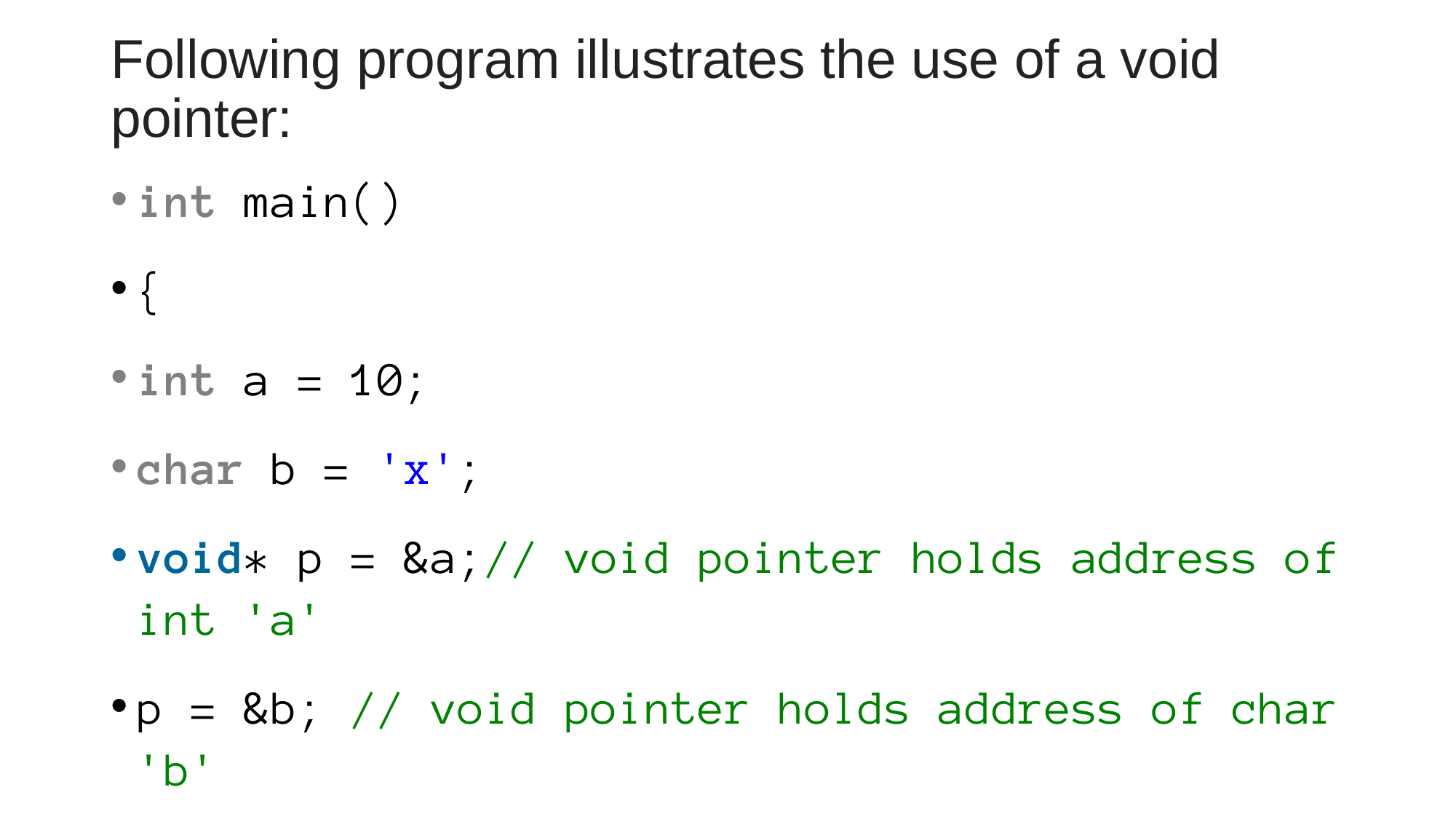

# Following program illustrates the use of a void pointer:
int main()
{
int a = 10;
char b = 'x';
void* p = &a;// void pointer holds address of int 'a'
p = &b; // void pointer holds address of char 'b'